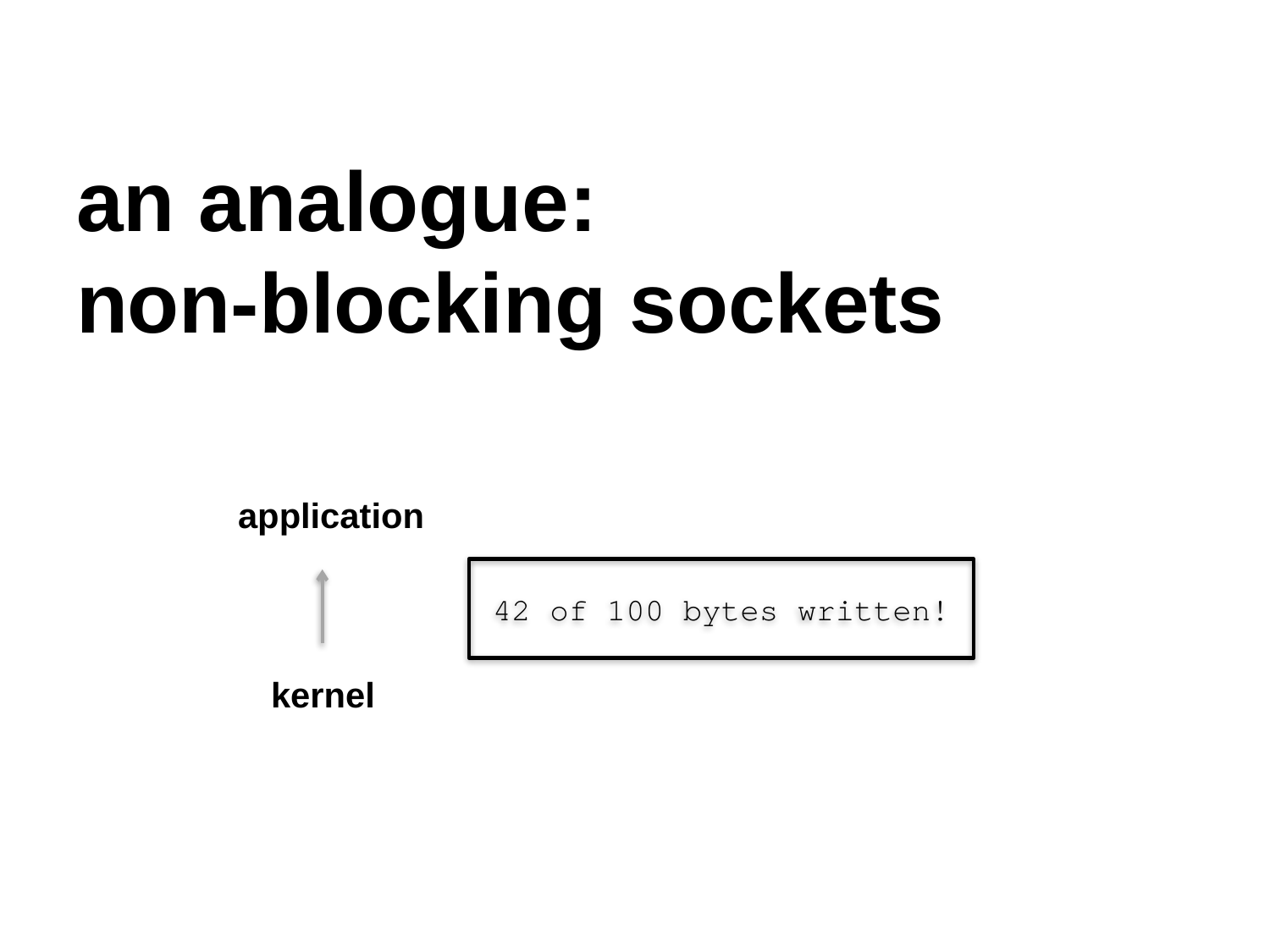

# an analogue: non-blocking sockets
application
42 of 100 bytes written!
kernel